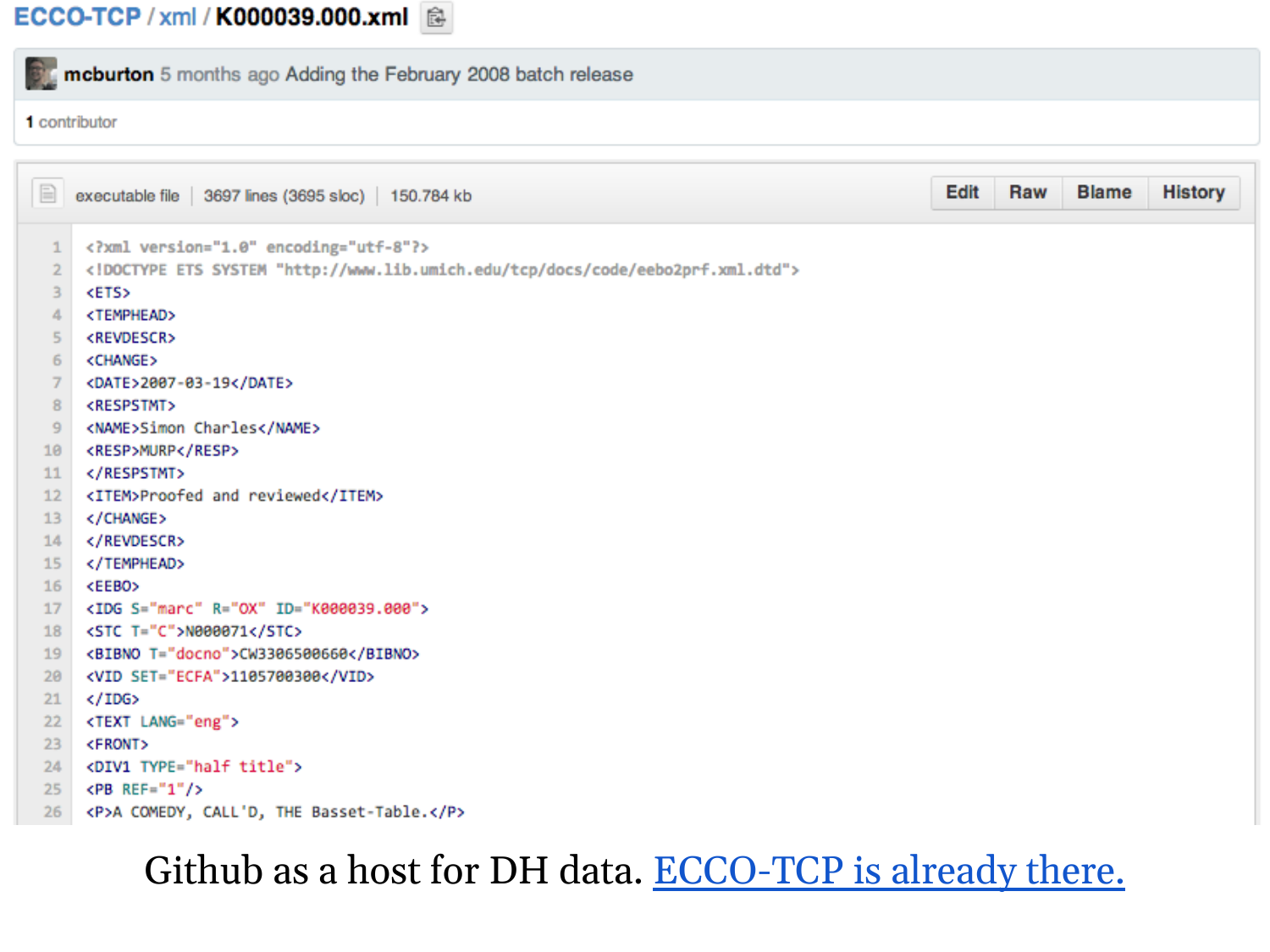

Github as a host for DH data. ECCO-TCP is already there.